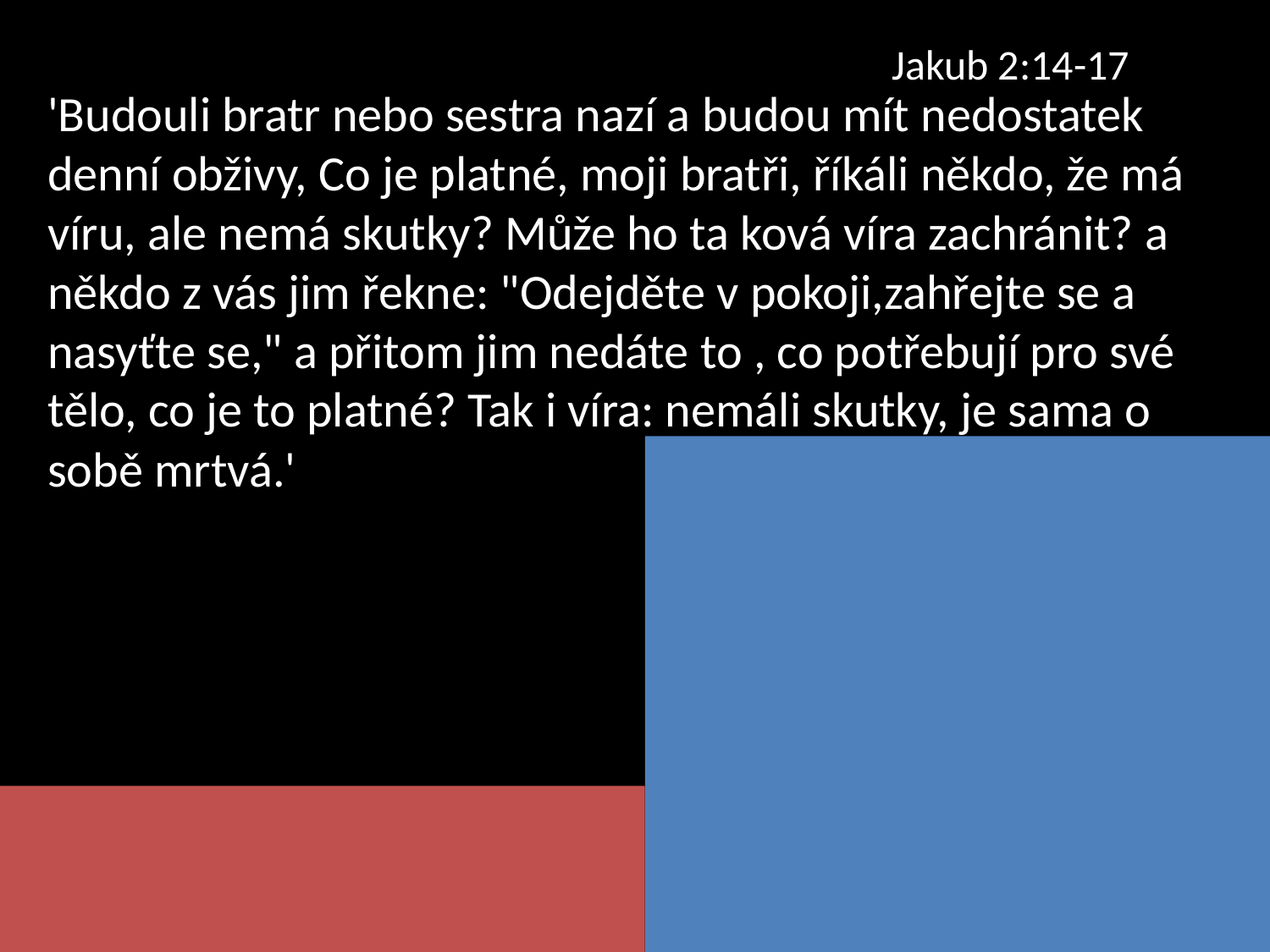

Jakub 2:14-17
'Budouli bratr nebo sestra nazí a budou mít nedostatek denní obživy, Co je platné, moji bratři, říkáli někdo, že má víru, ale nemá skutky? Může ho ta ková víra zachránit? a někdo z vás jim řekne: "Odejděte v pokoji,zahřejte se a nasyťte se," a přitom jim nedáte to , co potřebují pro své tělo, co je to platné? Tak i víra: nemáli skutky, je sama o sobě mrtvá.'